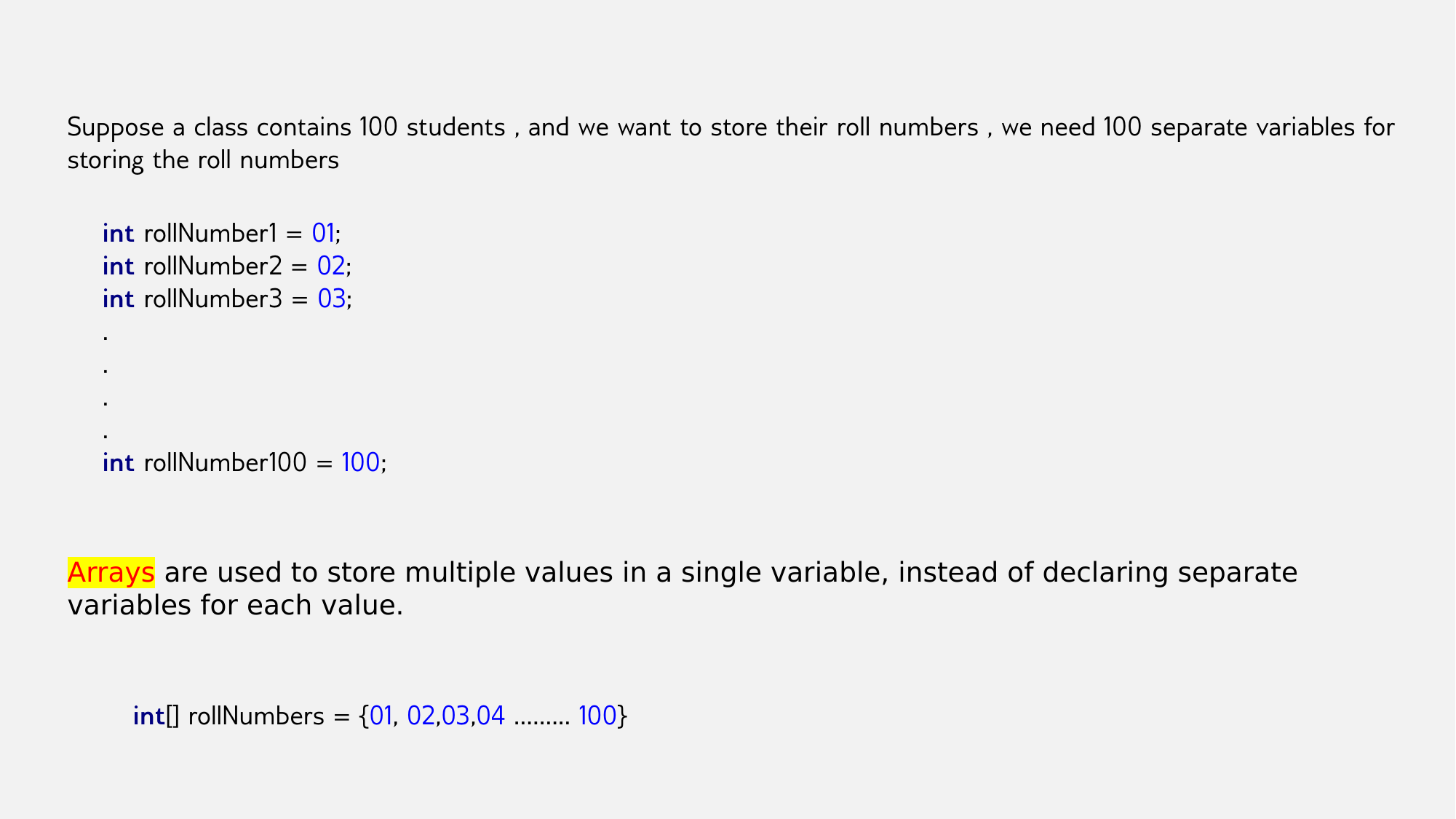

Suppose a class contains 100 students , and we want to store their roll numbers , we need 100 separate variables for storing the roll numbers

int rollNumber1 = 01;
int rollNumber2 = 02;
int rollNumber3 = 03;
.
.
.
.
int rollNumber100 = 100;
Arrays are used to store multiple values in a single variable, instead of declaring separate variables for each value.

int[] rollNumbers = {01, 02,03,04 ......... 100}